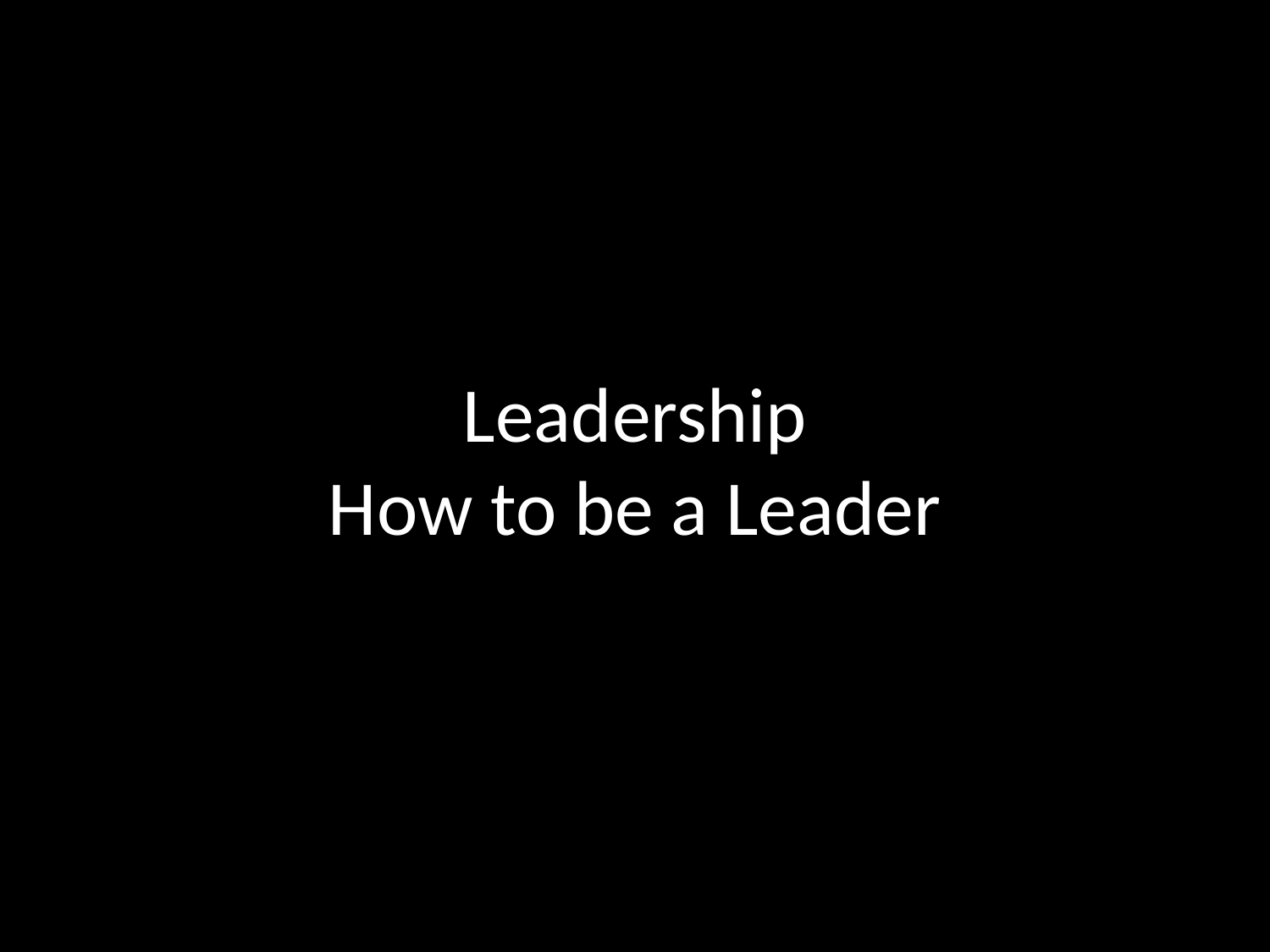

# Leadership How to be a Leader